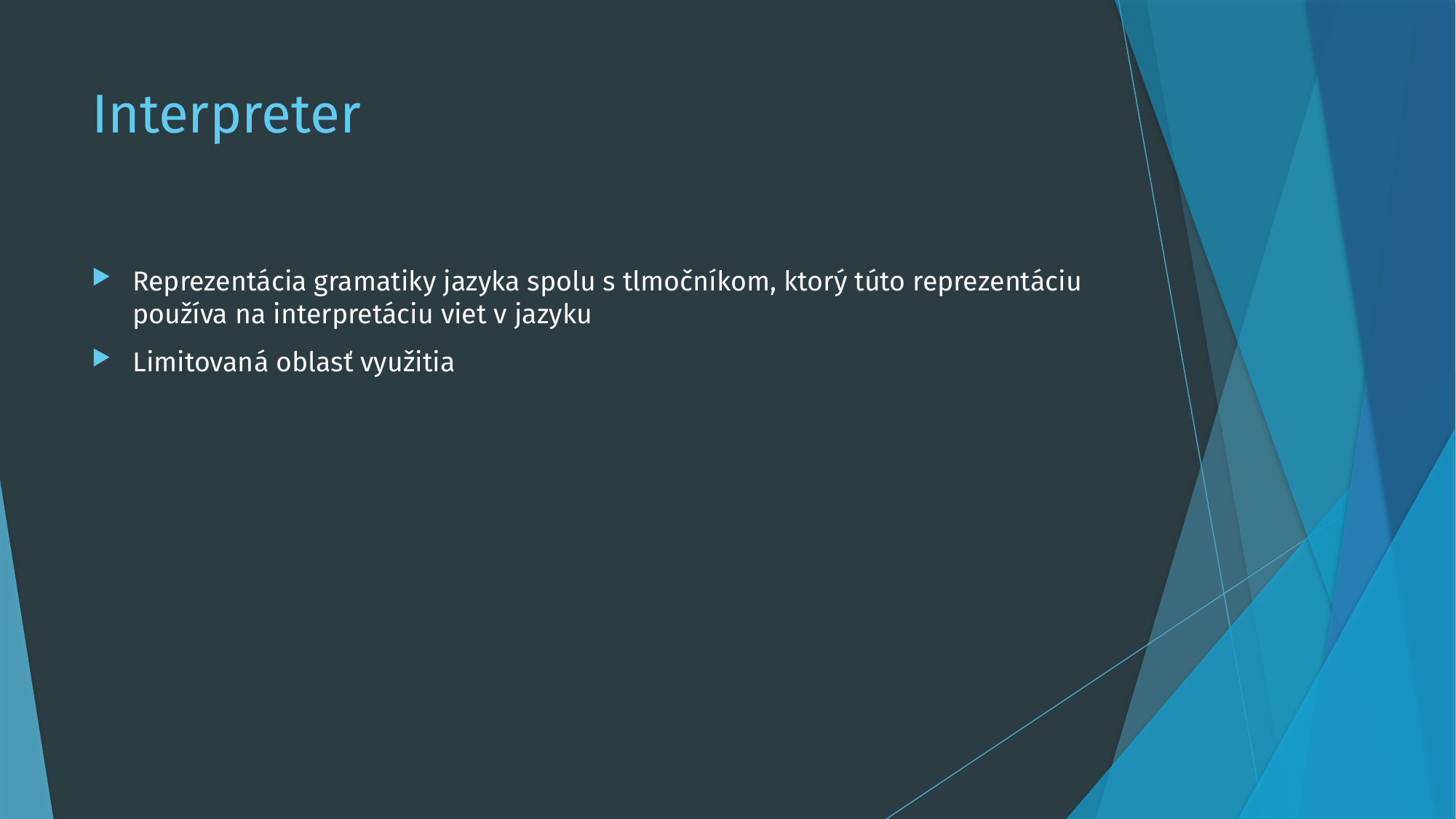

# Interpreter
Reprezentácia gramatiky jazyka spolu s tlmočníkom, ktorý túto reprezentáciu používa na interpretáciu viet v jazyku
Limitovaná oblasť využitia